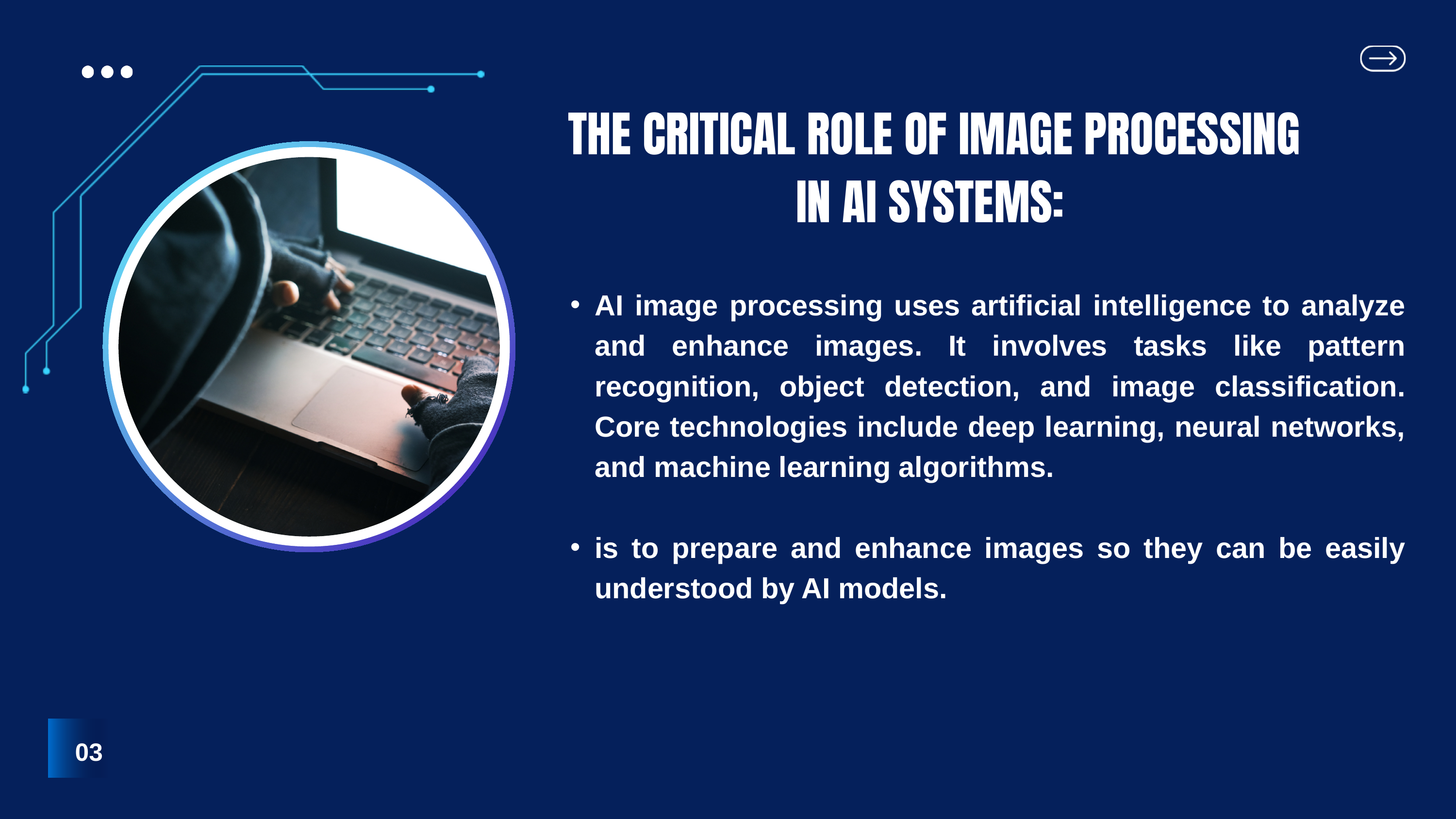

THE CRITICAL ROLE OF IMAGE PROCESSING
                    IN AI SYSTEMS:

AI image processing uses artificial intelligence to analyze and enhance images. It involves tasks like pattern recognition, object detection, and image classification. Core technologies include deep learning, neural networks, and machine learning algorithms.

is to prepare and enhance images so they can be easily understood by AI models.

03